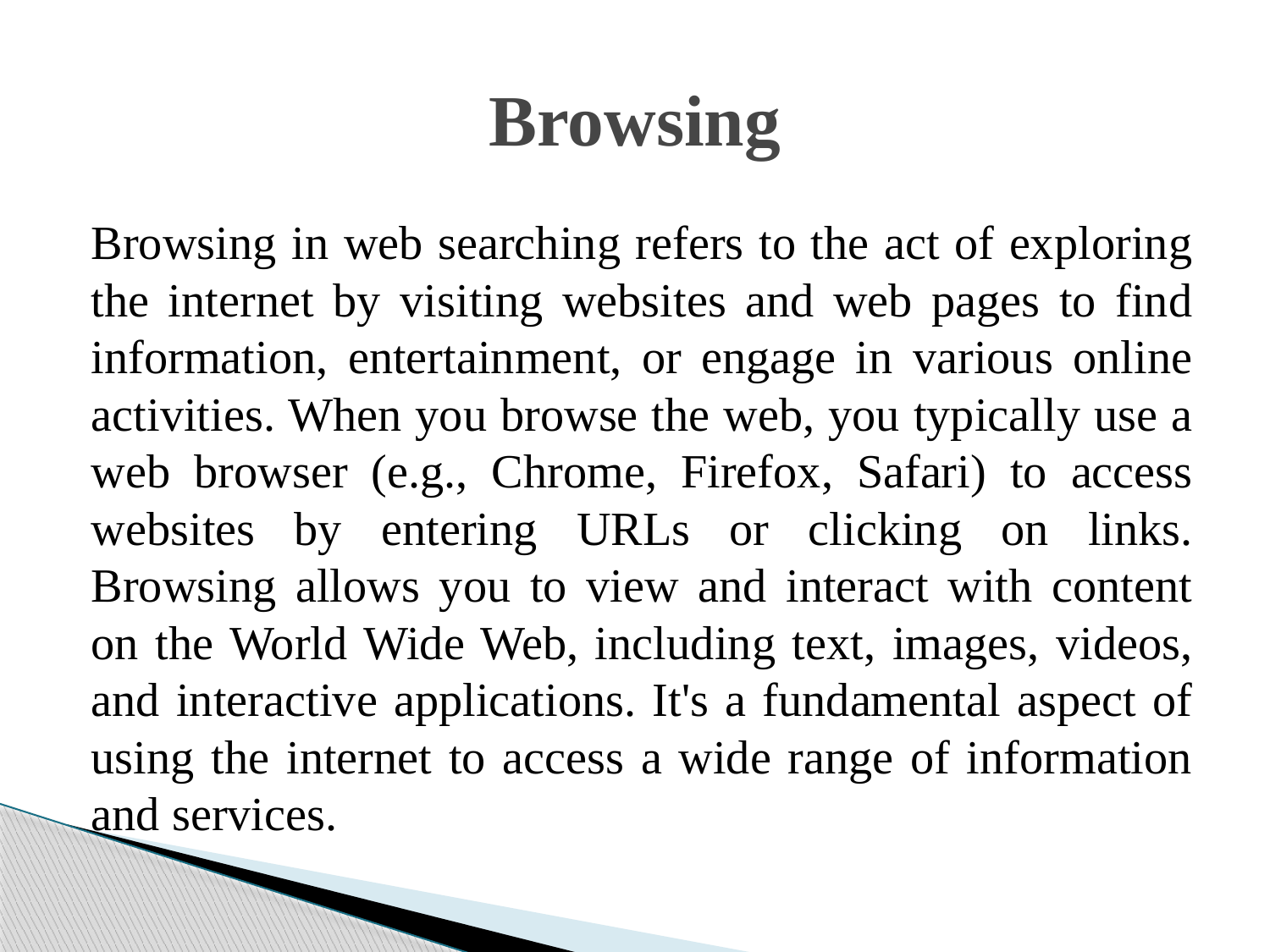

# Browsing
Browsing in web searching refers to the act of exploring the internet by visiting websites and web pages to find information, entertainment, or engage in various online activities. When you browse the web, you typically use a web browser (e.g., Chrome, Firefox, Safari) to access websites by entering URLs or clicking on links. Browsing allows you to view and interact with content on the World Wide Web, including text, images, videos, and interactive applications. It's a fundamental aspect of using the internet to access a wide range of information and services.